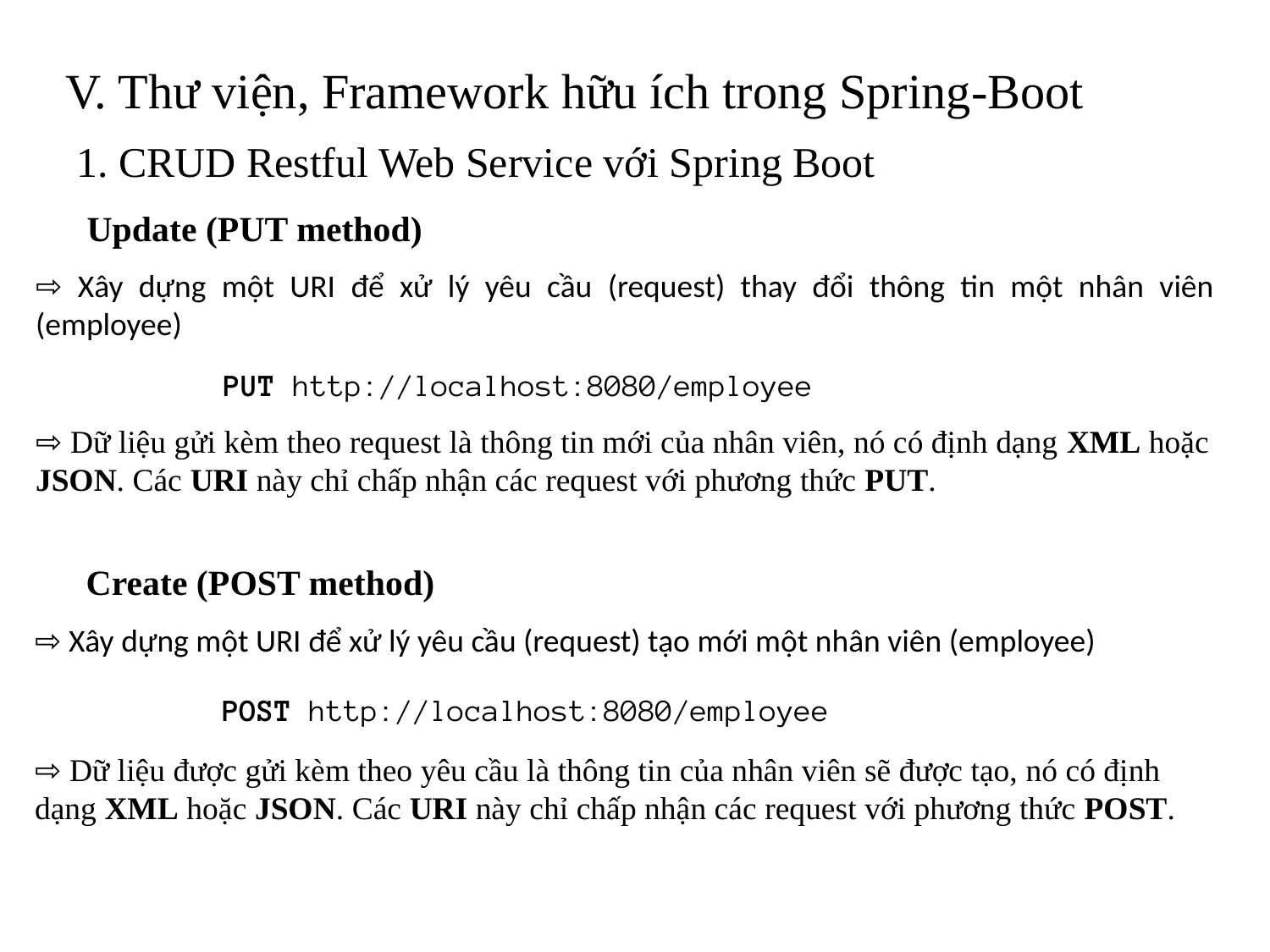

V. Thư viện, Framework hữu ích trong Spring-Boot
1. CRUD Restful Web Service với Spring Boot
Update (PUT method)
⇨ Xây dựng một URI để xử lý yêu cầu (request) thay đổi thông tin một nhân viên (employee)
PUT http://localhost:8080/employee
⇨ Dữ liệu gửi kèm theo request là thông tin mới của nhân viên, nó có định dạng XML hoặc JSON. Các URI này chỉ chấp nhận các request với phương thức PUT.
Create (POST method)
⇨ Xây dựng một URI để xử lý yêu cầu (request) tạo mới một nhân viên (employee)
POST http://localhost:8080/employee
⇨ Dữ liệu được gửi kèm theo yêu cầu là thông tin của nhân viên sẽ được tạo, nó có định dạng XML hoặc JSON. Các URI này chỉ chấp nhận các request với phương thức POST.